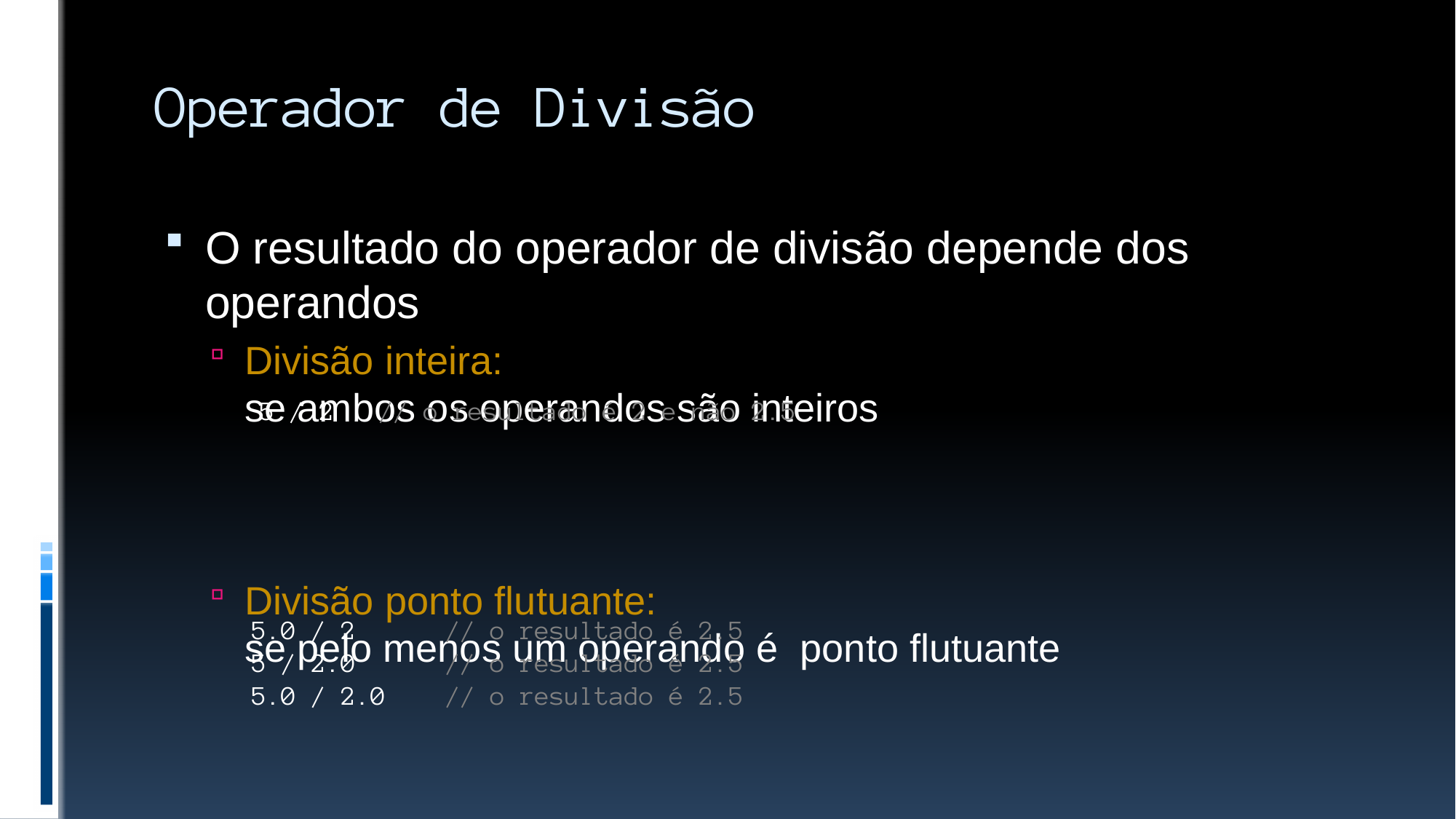

# Operador de Divisão
O resultado do operador de divisão depende dos operandos
Divisão inteira:
se ambos os operandos são inteiros

Divisão ponto flutuante:
se pelo menos um operando é  ponto flutuante
5 / 2   // o resultado é 2 e não 2.5
5.0 / 2      // o resultado é 2.5
5 / 2.0      // o resultado é 2.5
5.0 / 2.0    // o resultado é 2.5